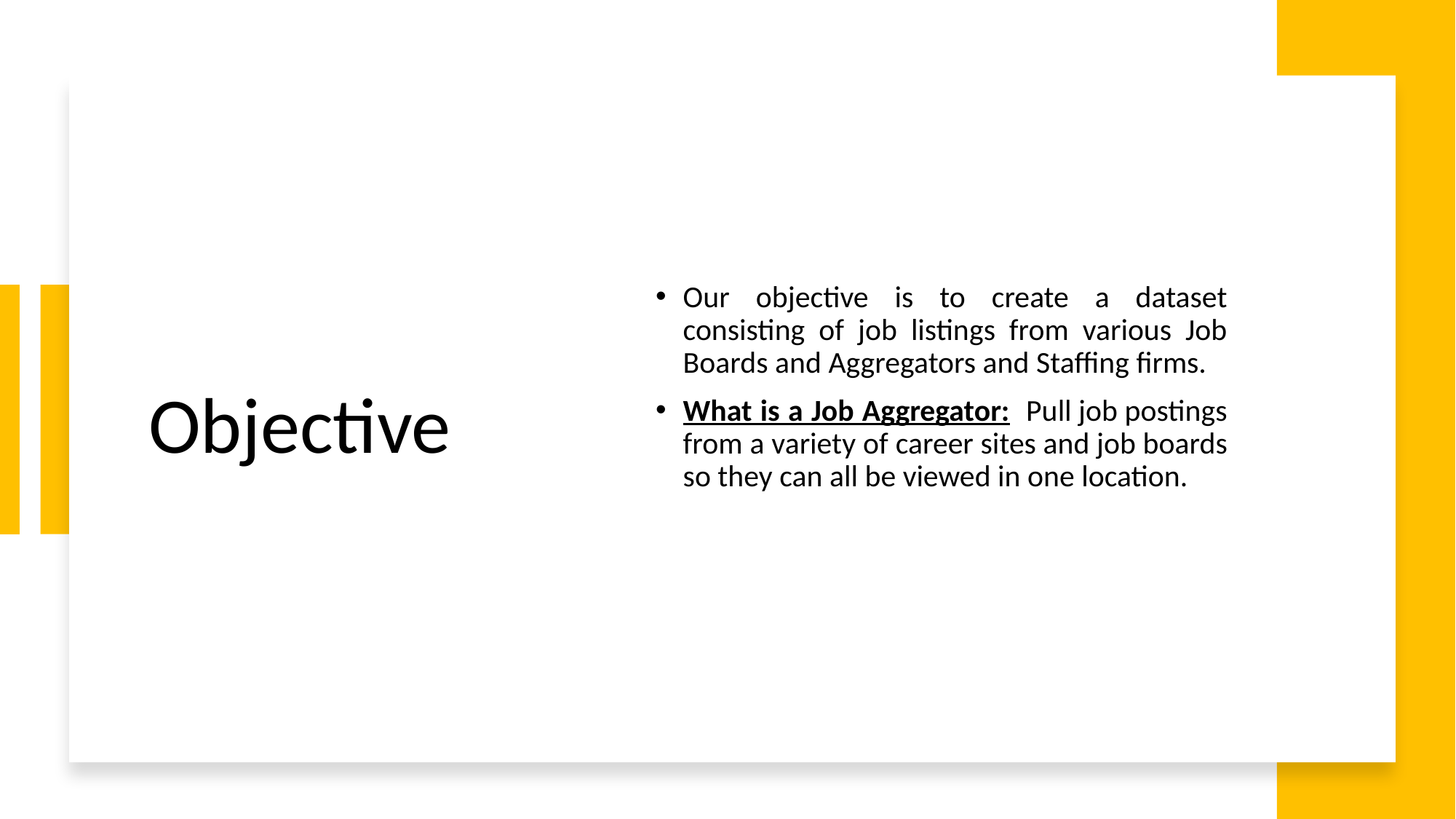

# Objective
Our objective is to create a dataset consisting of job listings from various Job Boards and Aggregators and Staffing firms.
What is a Job Aggregator:  Pull job postings from a variety of career sites and job boards so they can all be viewed in one location.